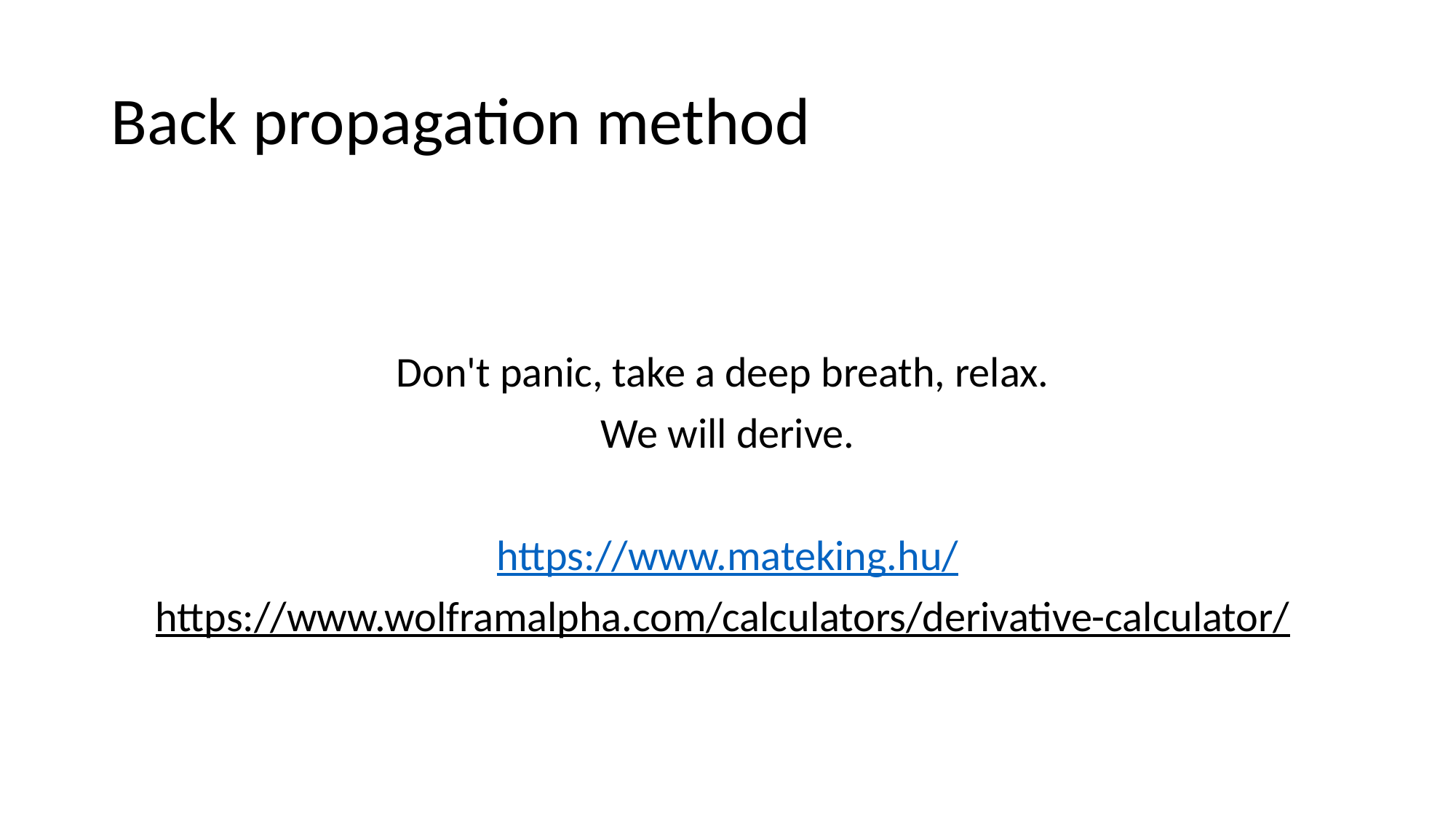

# Back propagation method

Don't panic, take a deep breath, relax.
We will derive.

https://www.mateking.hu/
https://www.wolframalpha.com/calculators/derivative-calculator/